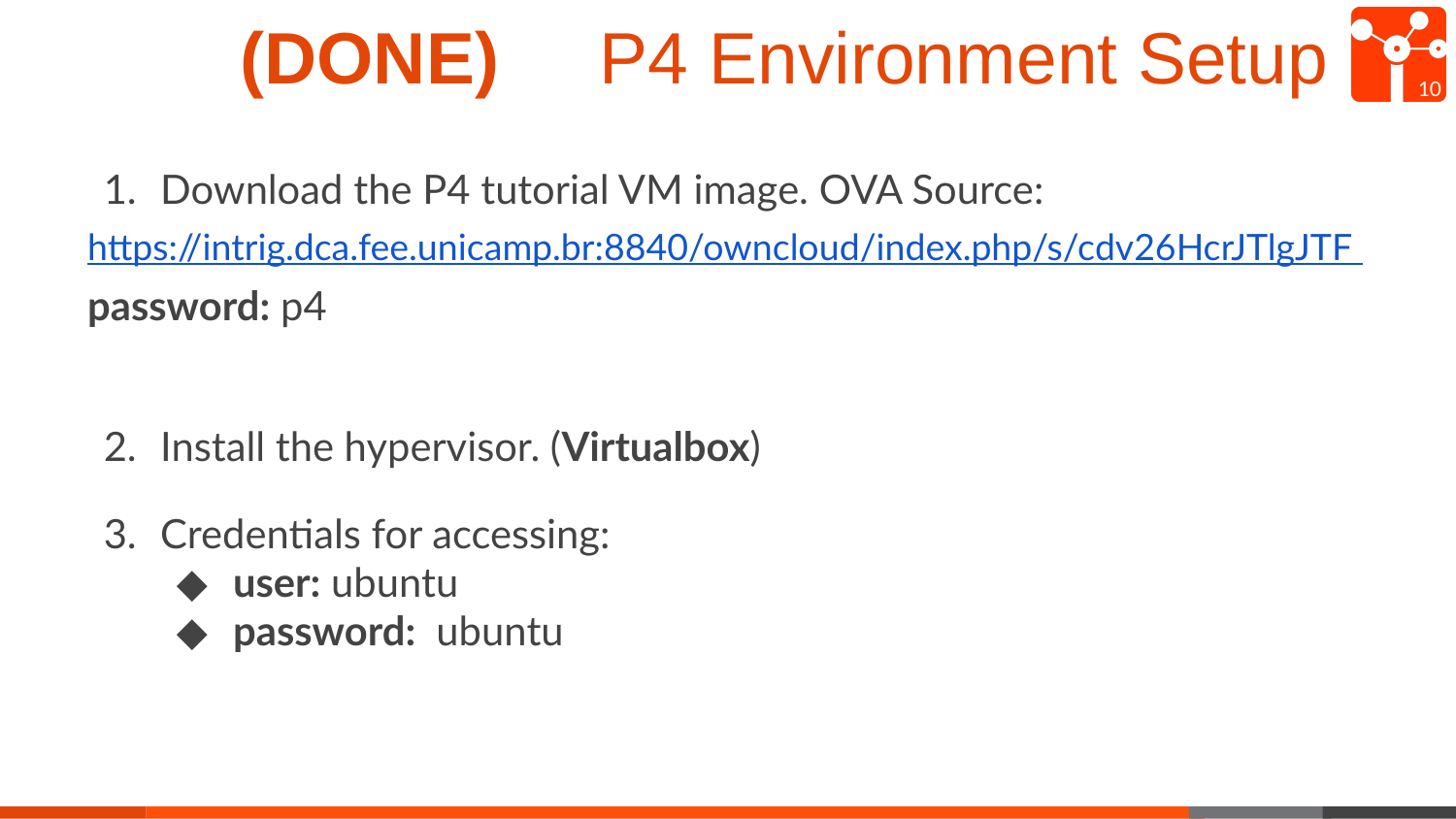

# (DONE)     P4 Environment Setup
10
Download the P4 tutorial VM image. OVA Source:
https://intrig.dca.fee.unicamp.br:8840/owncloud/index.php/s/cdv26HcrJTlgJTF
password: p4

Install the hypervisor. (Virtualbox)

Credentials for accessing:
user: ubuntu
password:  ubuntu